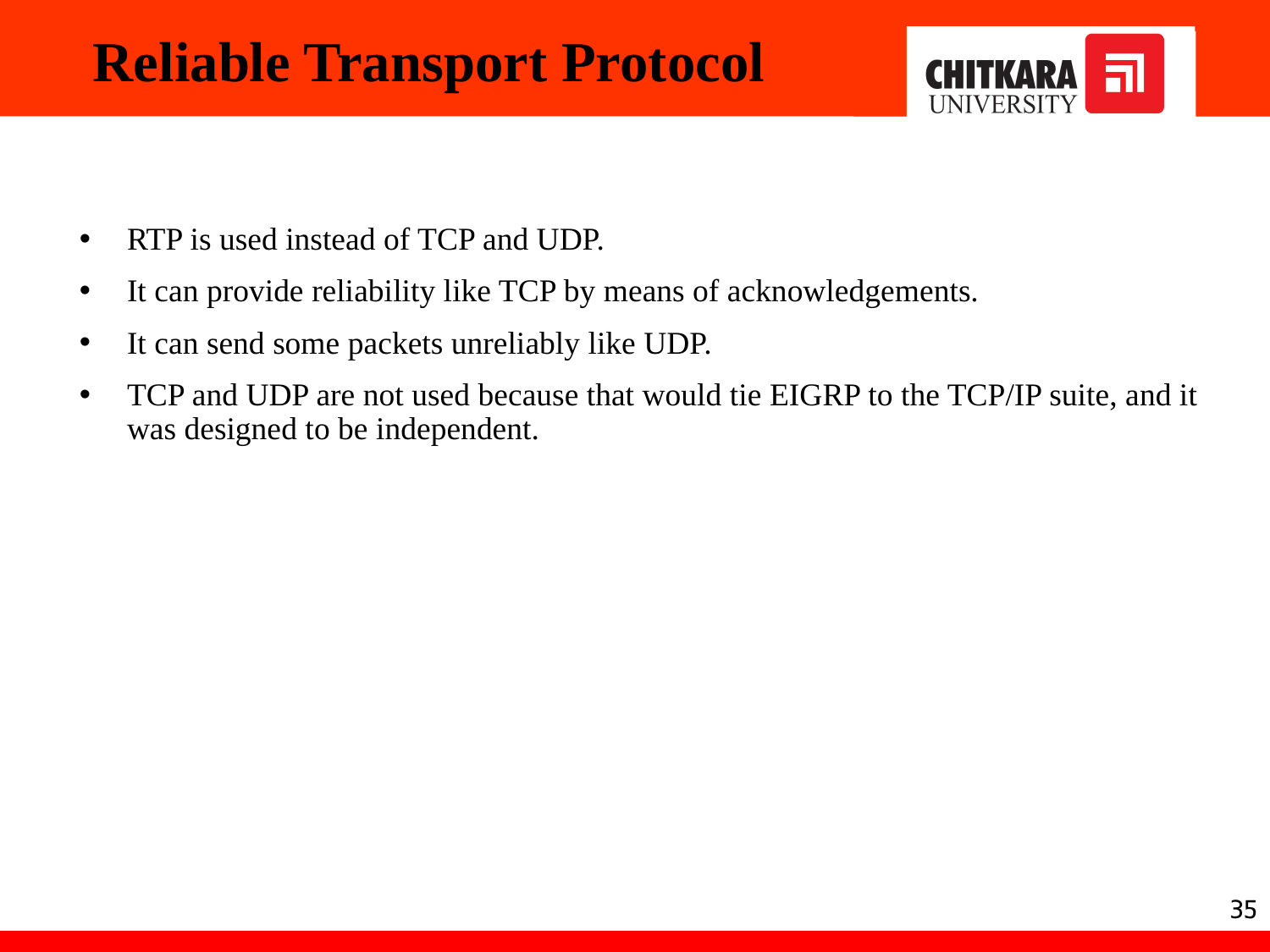

# Reliable Transport Protocol
RTP is used instead of TCP and UDP.
It can provide reliability like TCP by means of acknowledgements.
It can send some packets unreliably like UDP.
TCP and UDP are not used because that would tie EIGRP to the TCP/IP suite, and it was designed to be independent.
35